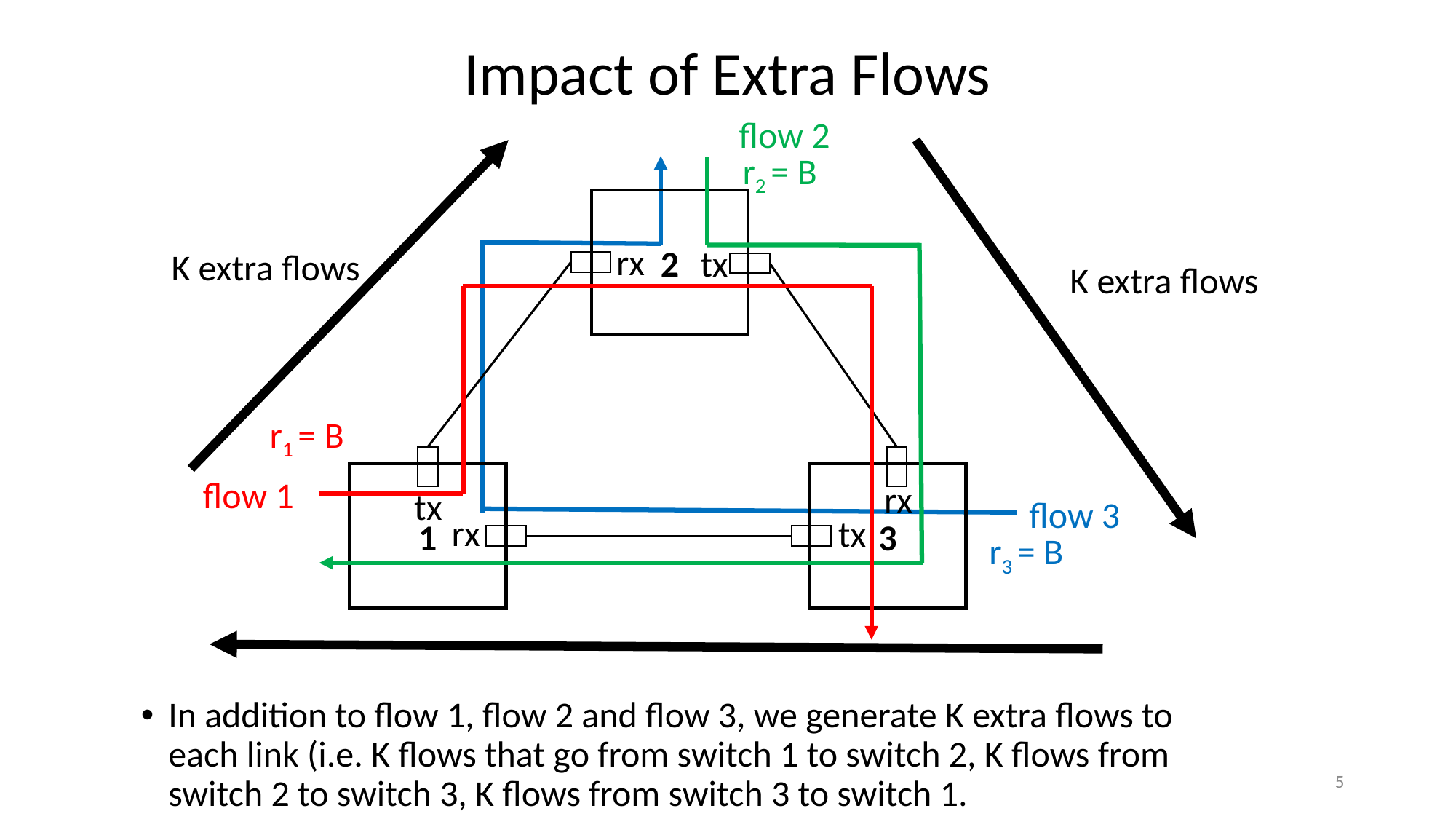

Impact of Extra Flows
flow 2
r2 = B
2
rx
tx
K extra flows

K extra flows
r1 = B

3
1
flow 1
rx
tx
flow 3
rx
tx

r3 = B
In addition to flow 1, flow 2 and flow 3, we generate K extra flows to each link (i.e. K flows that go from switch 1 to switch 2, K flows from switch 2 to switch 3, K flows from switch 3 to switch 1.
5